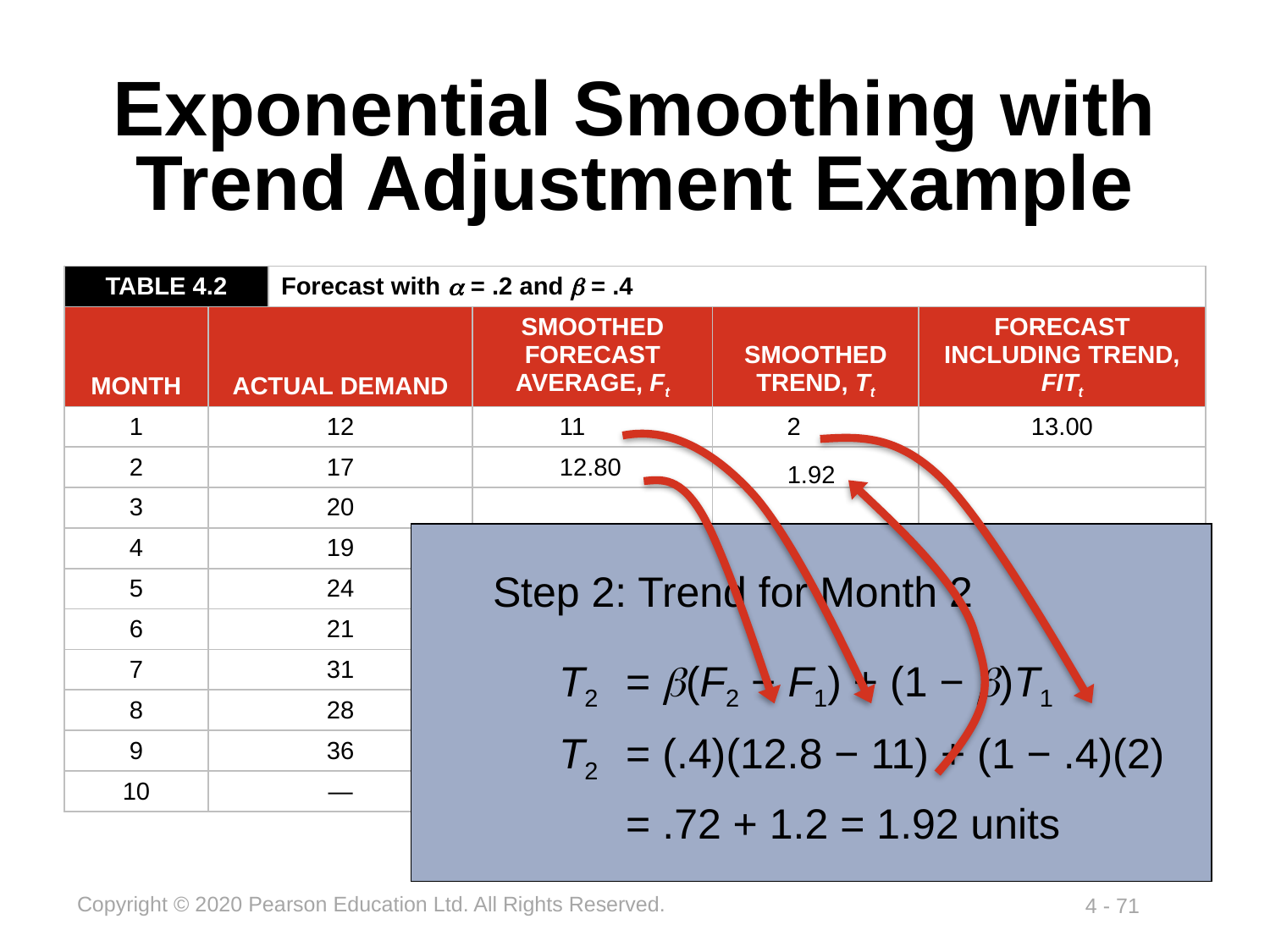

# Exponential Smoothing with Trend Adjustment Example
| TABLE 4.2 |  | Forecast with α = .2 and β = .4 |  |  |  |
| --- | --- | --- | --- | --- | --- |
| MONTH | ACTUAL DEMAND |  | SMOOTHED FORECAST AVERAGE, Ft | SMOOTHED TREND, Tt | FORECAST INCLUDING TREND, FITt |
| 1 | 12 |  | 11 | 2 | 13.00 |
| 2 | 17 |  | 12.80 |  |  |
| 3 | 20 |  |  |  |  |
| 4 | 19 |  |  |  |  |
| 5 | 24 |  |  |  |  |
| 6 | 21 |  |  |  |  |
| 7 | 31 |  |  |  |  |
| 8 | 28 |  |  |  |  |
| 9 | 36 |  |  |  |  |
| 10 | — |  |  |  |  |

1.92

Step 2: Trend for Month 2
T2 	= β(F2 − F1) + (1 − β)T1
T2 	= (.4)(12.8 − 11) + (1 − .4)(2)
	= .72 + 1.2 = 1.92 units